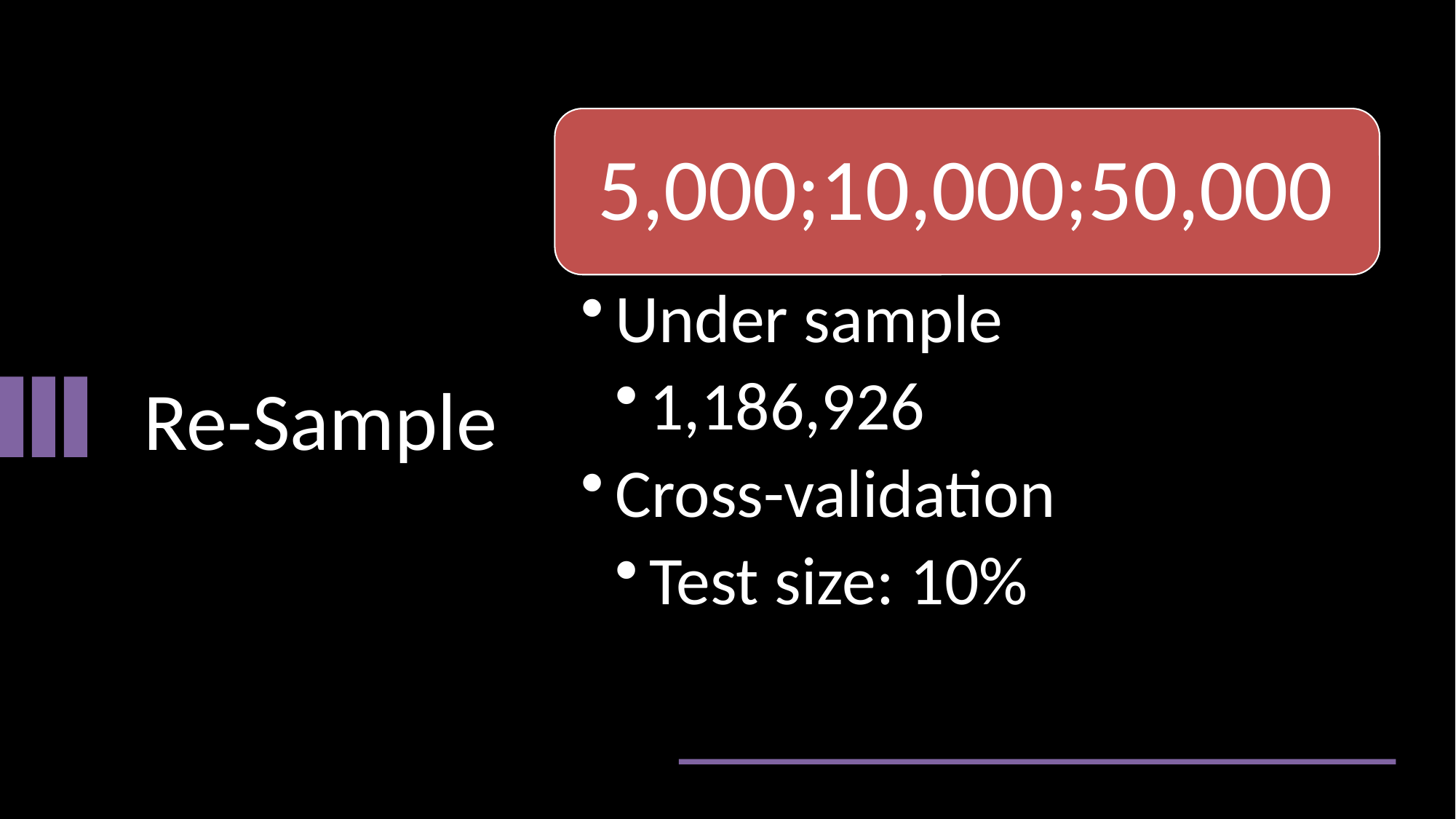

5,000;10,000;50,000
Under sample
1,186,926
Cross-validation
Test size: 10%

# Re-Sample